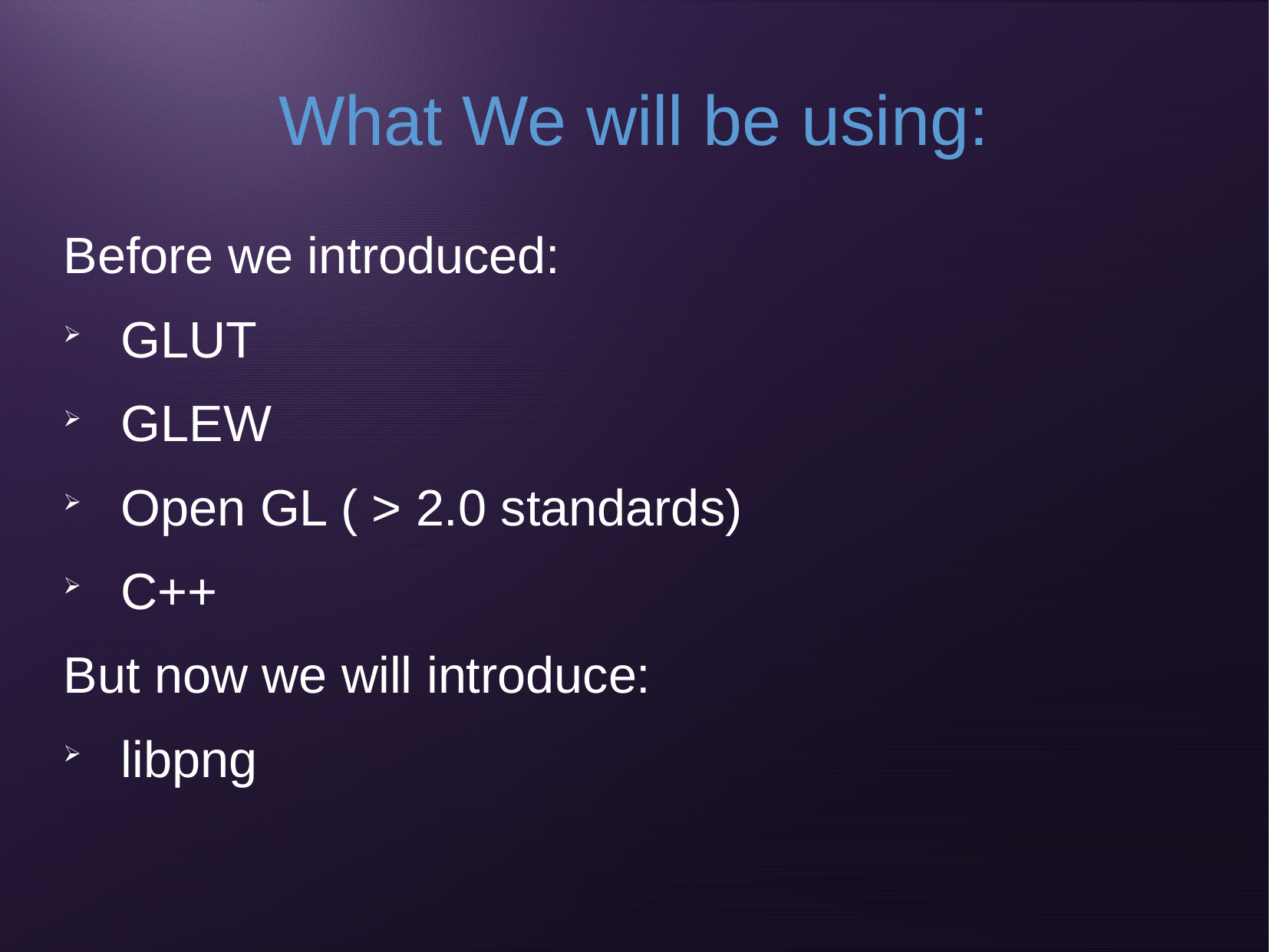

What We will be using:
Before we introduced:
GLUT
GLEW
Open GL ( > 2.0 standards)
C++
But now we will introduce:
libpng